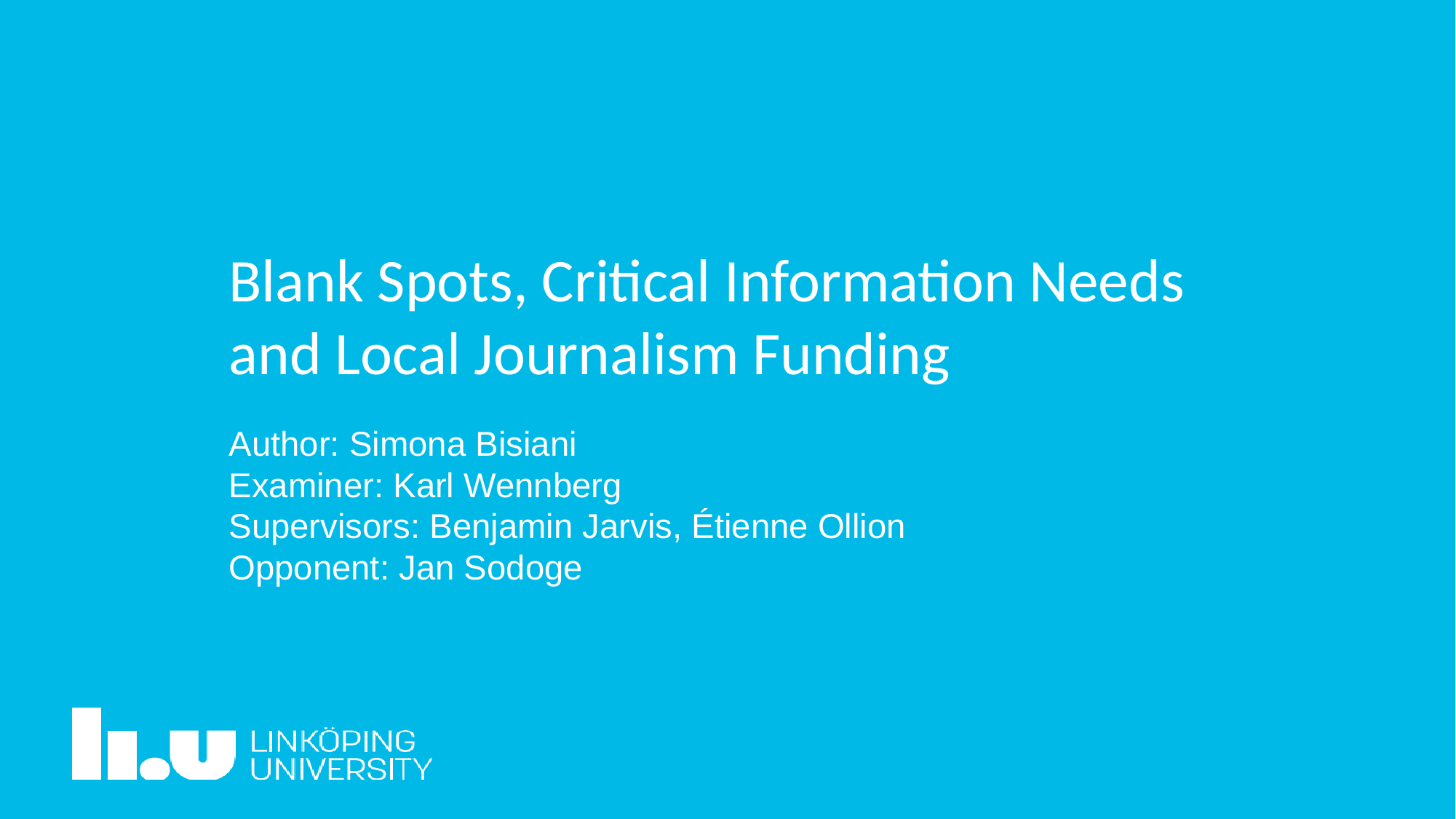

# Blank Spots, Critical Information Needs and Local Journalism Funding
Author: Simona Bisiani
Examiner: Karl Wennberg
Supervisors: Benjamin Jarvis, Étienne Ollion
Opponent: Jan Sodoge